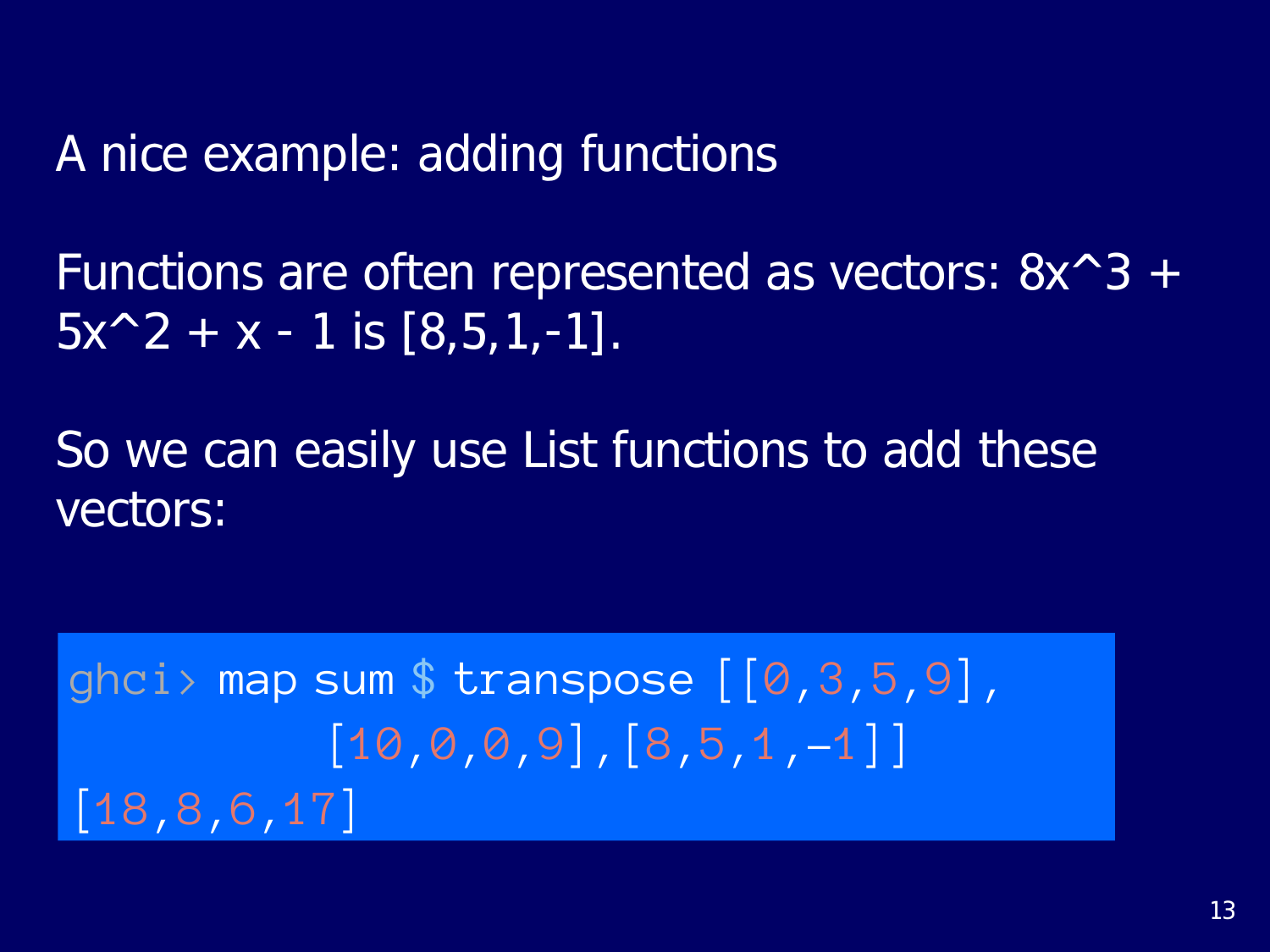

A nice example: adding functions

Functions are often represented as vectors: 8x^3 + 5x^2 + x - 1 is [8,5,1,-1].

So we can easily use List functions to add these vectors:
ghci> map sum $ transpose [[0,3,5,9],
		[10,0,0,9],[8,5,1,-1]]
[18,8,6,17]
13